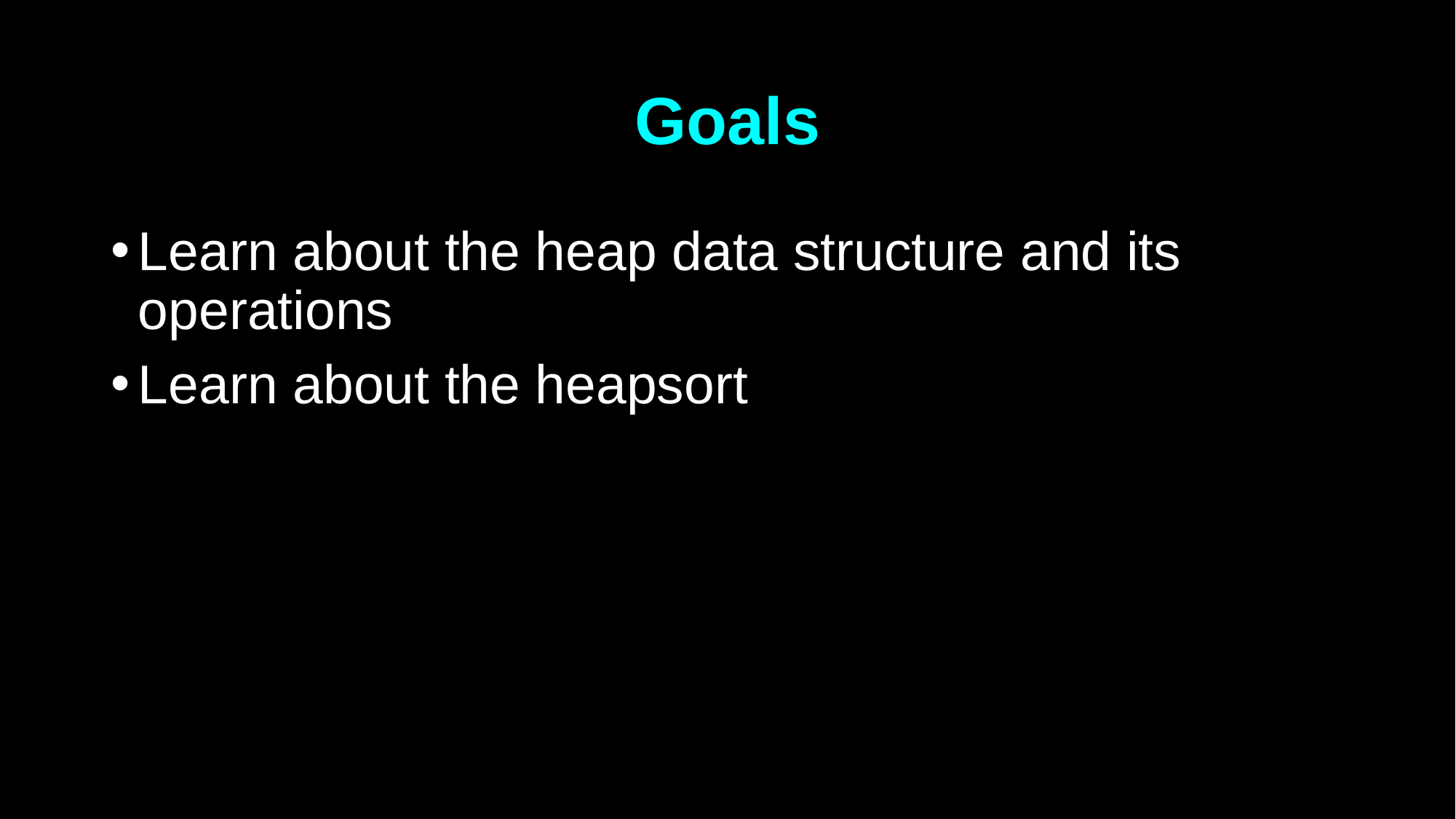

# Goals
Learn about the heap data structure and its operations
Learn about the heapsort

2